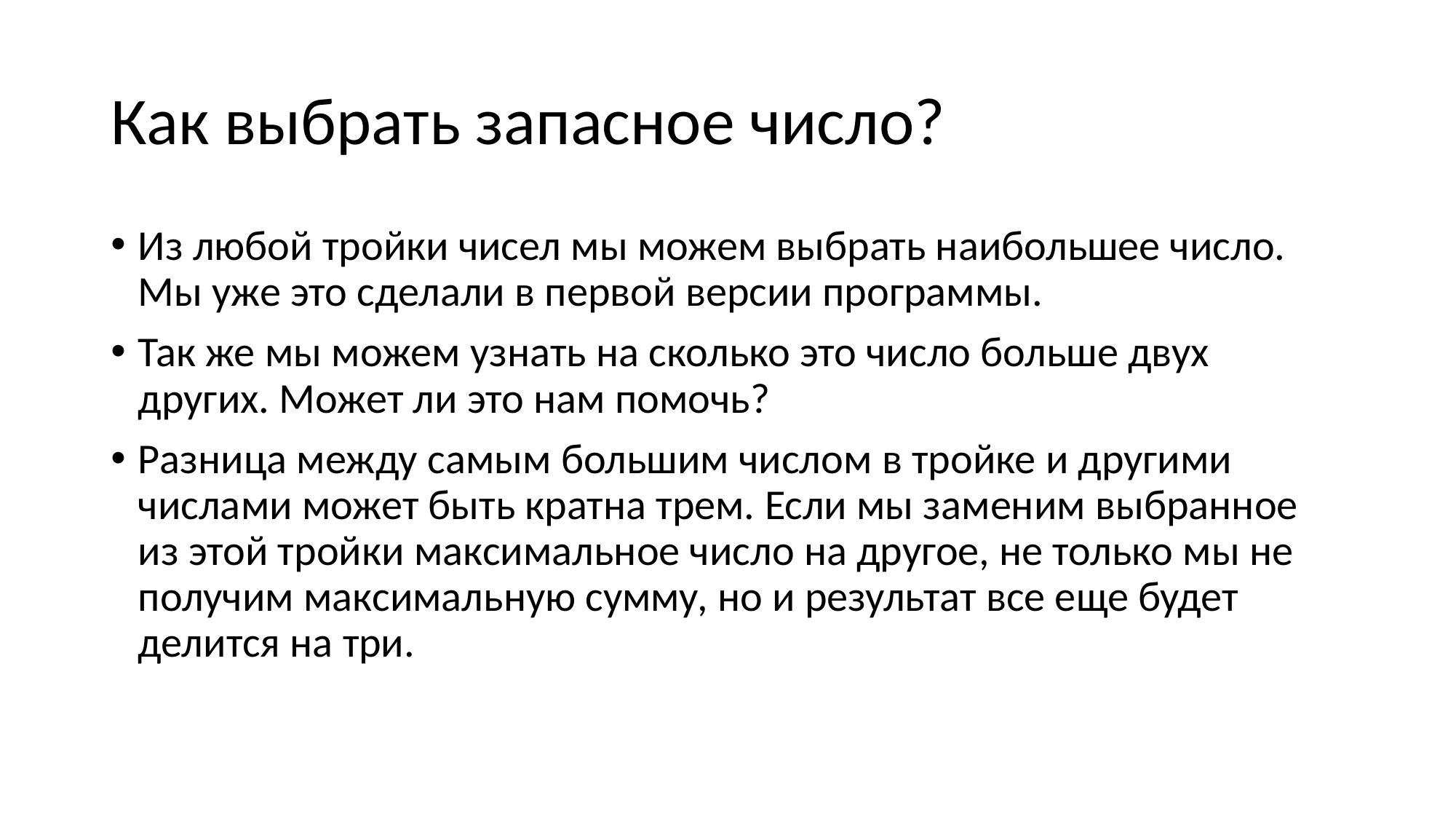

# Как выбрать запасное число?
Из любой тройки чисел мы можем выбрать наибольшее число. Мы уже это сделали в первой версии программы.
Так же мы можем узнать на сколько это число больше двух других. Может ли это нам помочь?
Разница между самым большим числом в тройке и другими числами может быть кратна трем. Если мы заменим выбранное из этой тройки максимальное число на другое, не только мы не получим максимальную сумму, но и результат все еще будет делится на три.